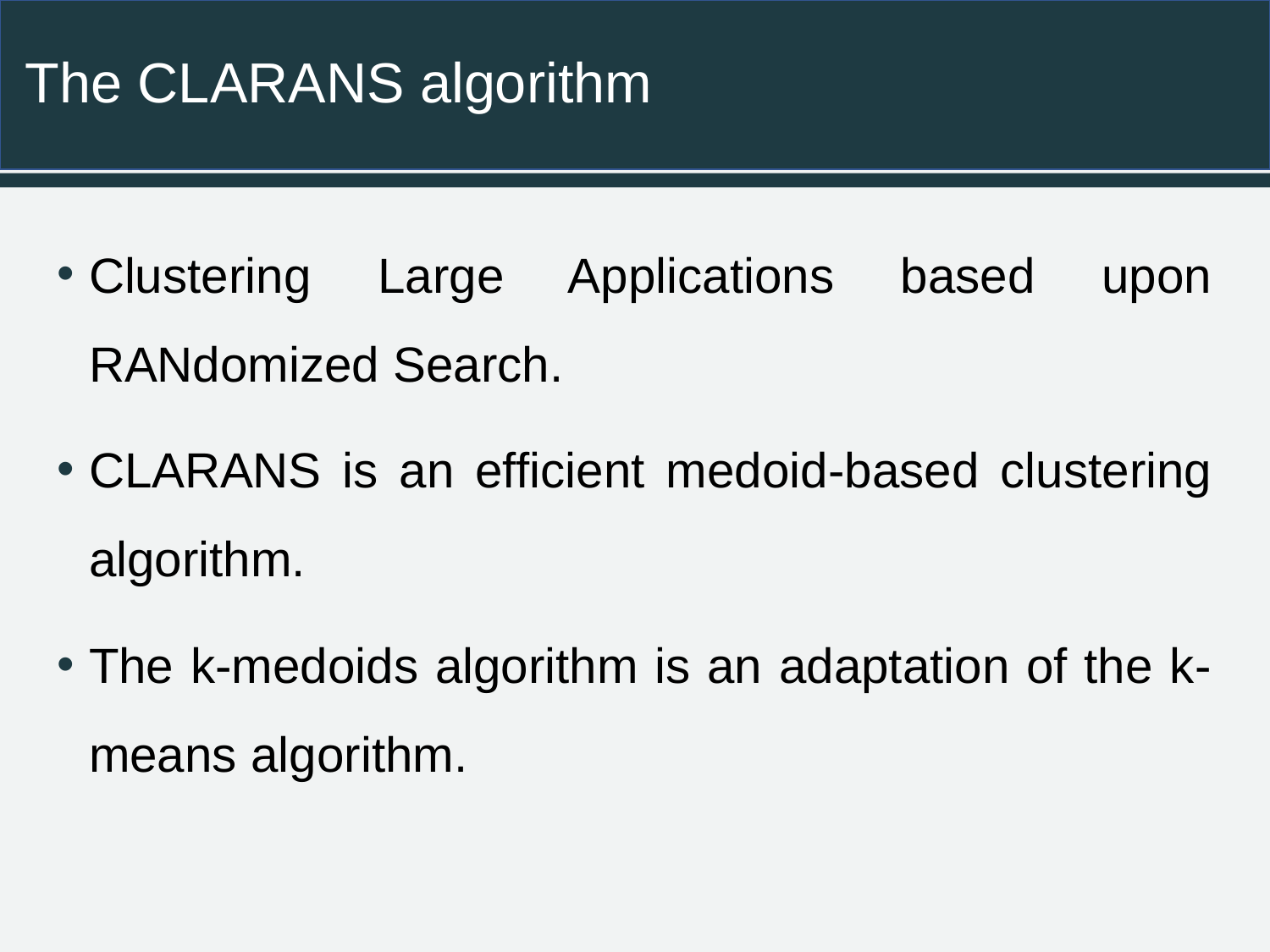

# The CLARANS algorithm
Clustering Large Applications based upon RANdomized Search.
CLARANS is an efficient medoid-based clustering algorithm.
The k-medoids algorithm is an adaptation of the k-means algorithm.